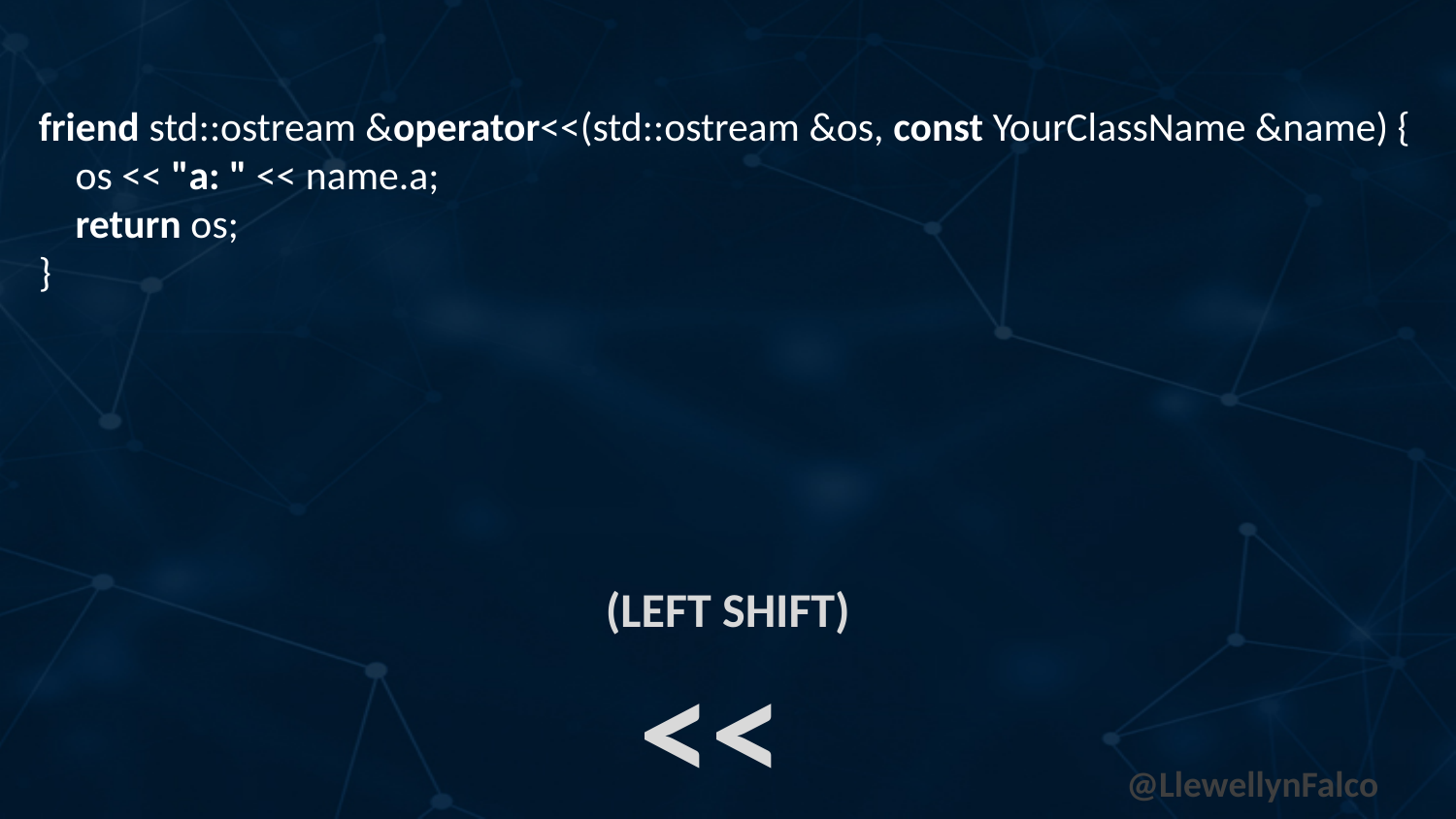

# (left Shift) <<
friend std::ostream &operator<<(std::ostream &os, const YourClassName &name) {
    os << "a: " << name.a;
    return os;
}